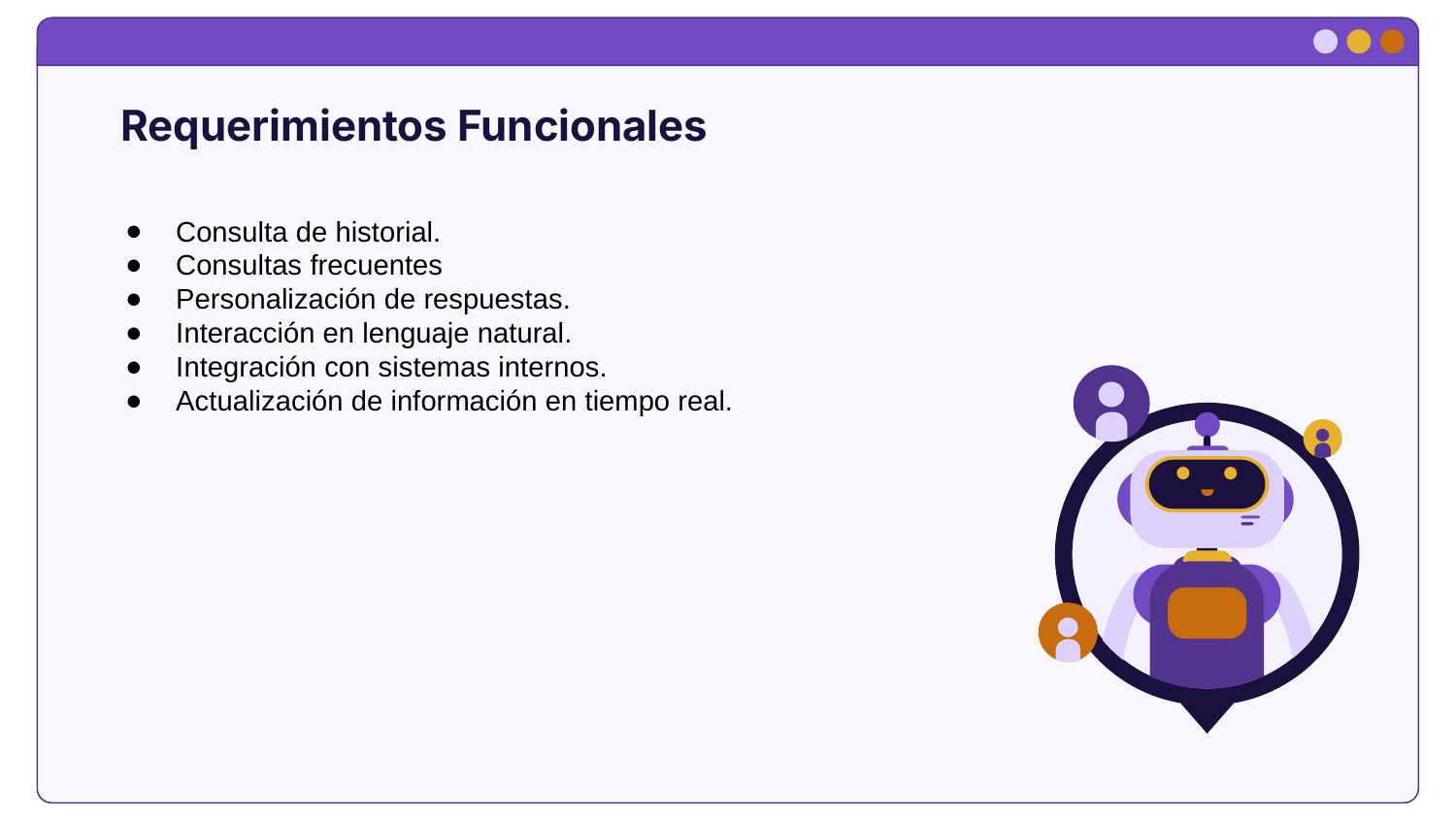

Requerimientos Funcionales

Consulta de historial.
Consultas frecuentes
Personalización de respuestas.
Interacción en lenguaje natural.
Integración con sistemas internos.
Actualización de información en tiempo real.